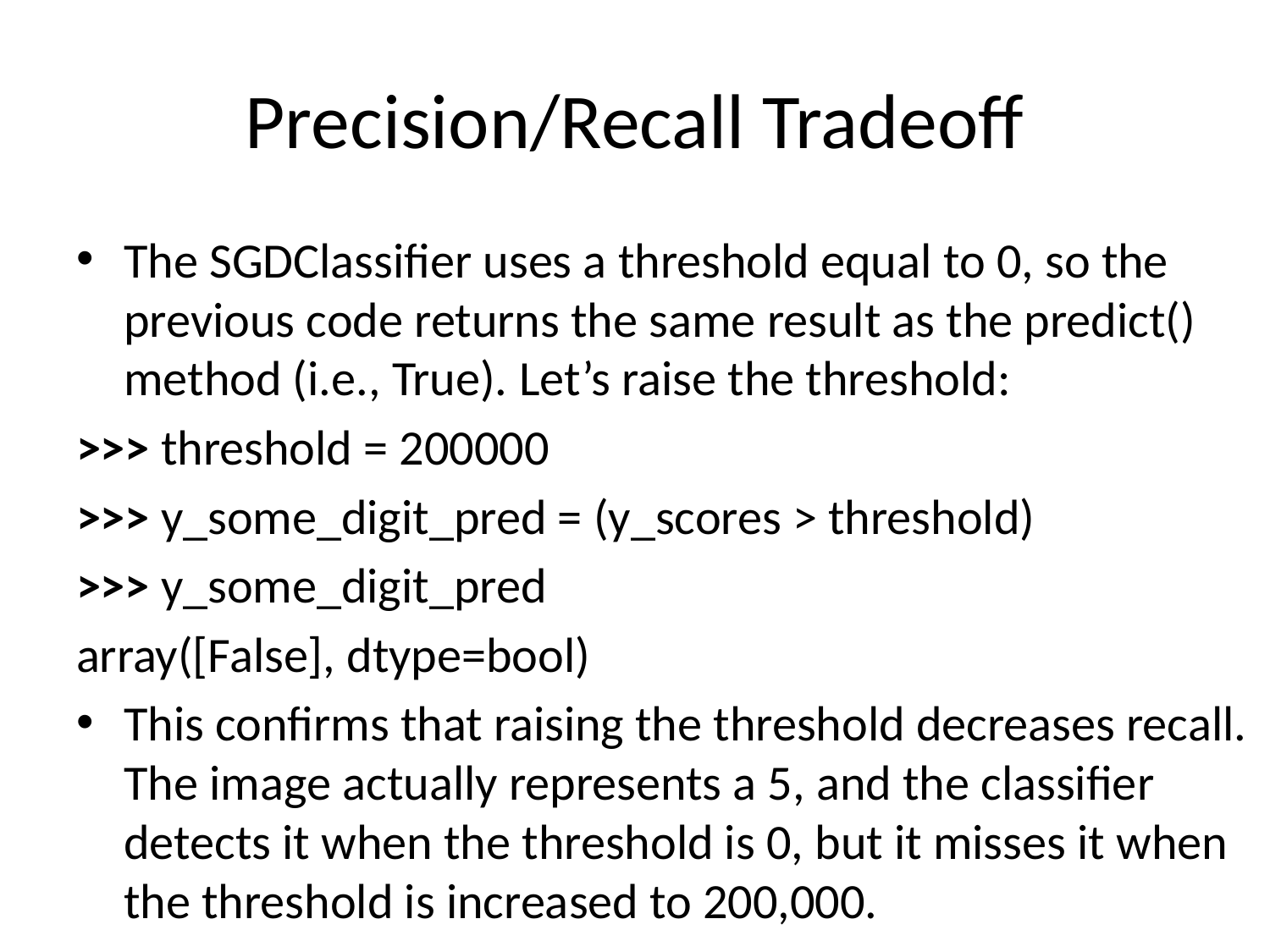

# Precision/Recall Tradeoff
The SGDClassifier uses a threshold equal to 0, so the previous code returns the same result as the predict() method (i.e., True). Let’s raise the threshold:
>>> threshold = 200000
>>> y_some_digit_pred = (y_scores > threshold)
>>> y_some_digit_pred
array([False], dtype=bool)
This confirms that raising the threshold decreases recall. The image actually represents a 5, and the classifier detects it when the threshold is 0, but it misses it when the threshold is increased to 200,000.